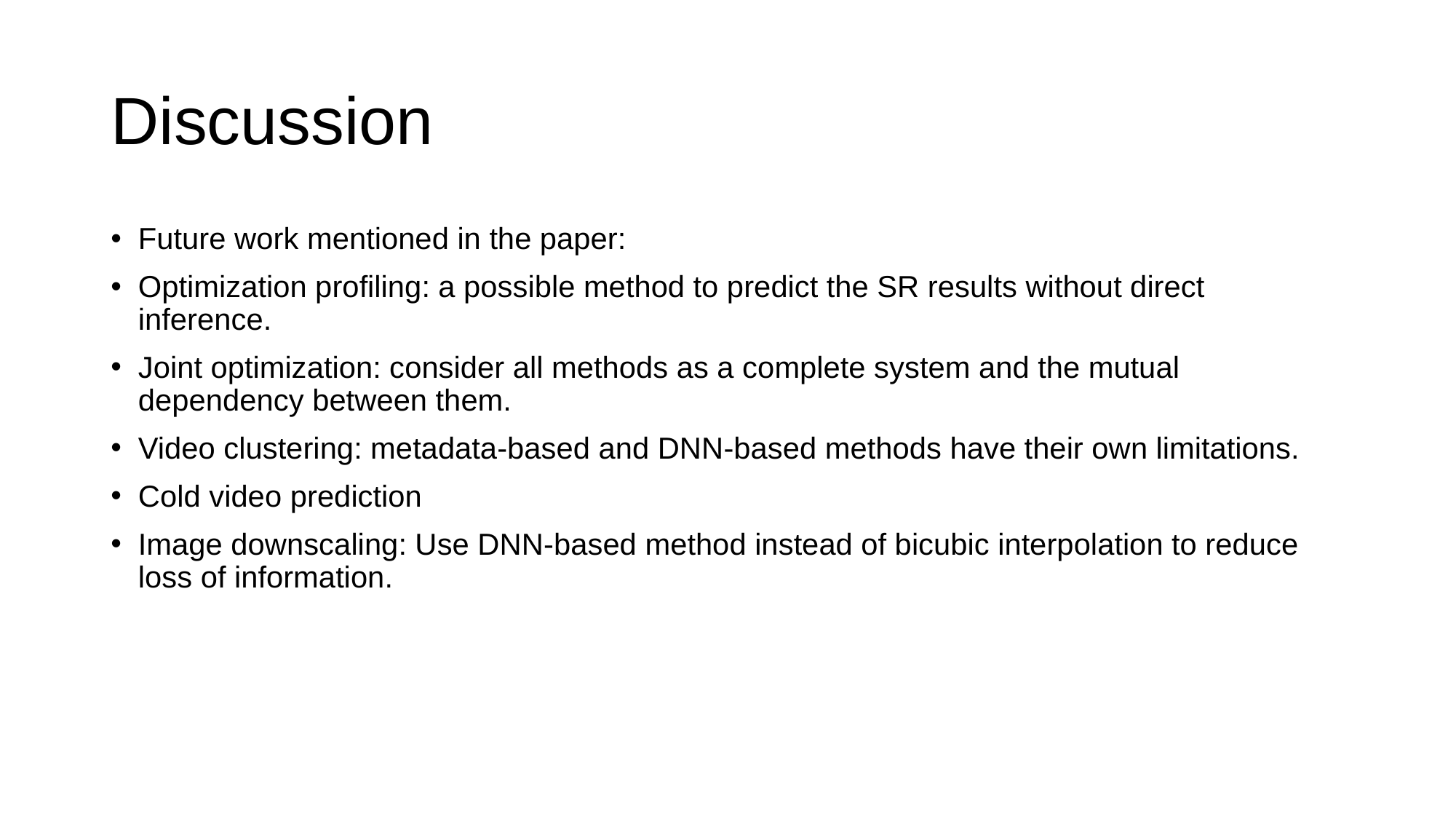

# Discussion
Future work mentioned in the paper:
Optimization profiling: a possible method to predict the SR results without direct inference.
Joint optimization: consider all methods as a complete system and the mutual dependency between them.
Video clustering: metadata-based and DNN-based methods have their own limitations.
Cold video prediction
Image downscaling: Use DNN-based method instead of bicubic interpolation to reduce loss of information.